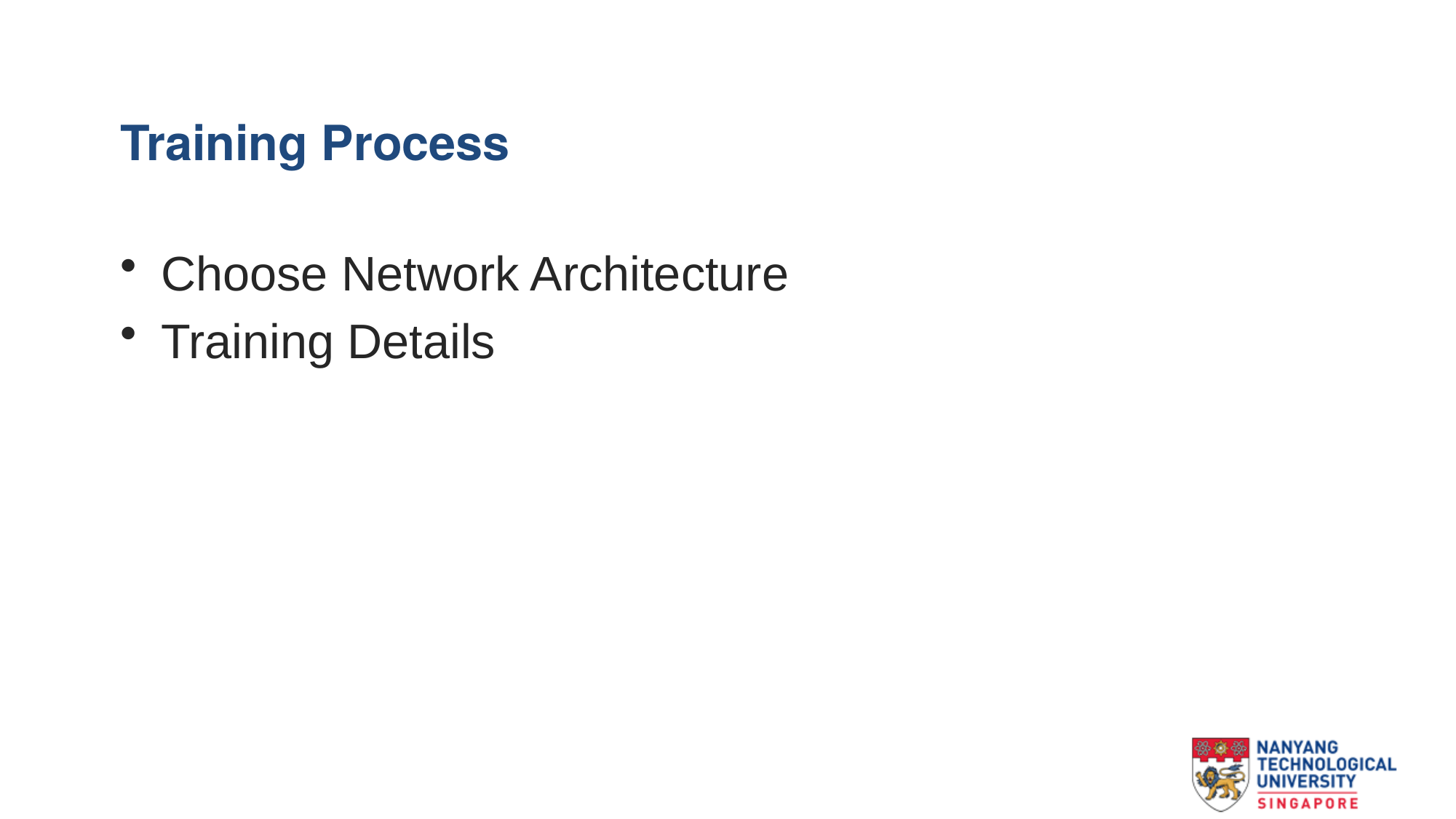

# Training Process
Choose Network Architecture
Training Details